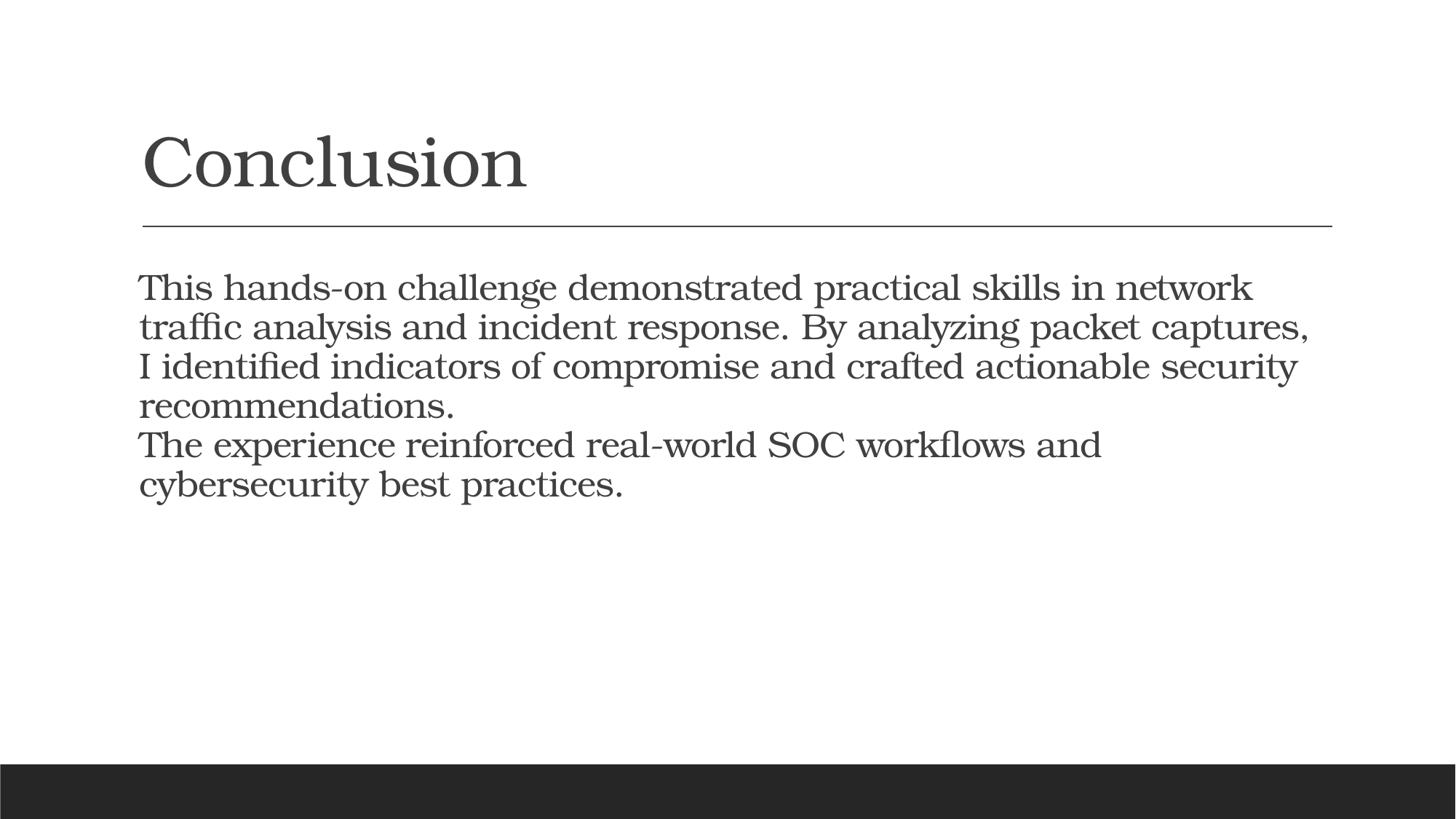

# Conclusion
This hands-on challenge demonstrated practical skills in network traffic analysis and incident response. By analyzing packet captures, I identified indicators of compromise and crafted actionable security recommendations.
The experience reinforced real-world SOC workflows and cybersecurity best practices.